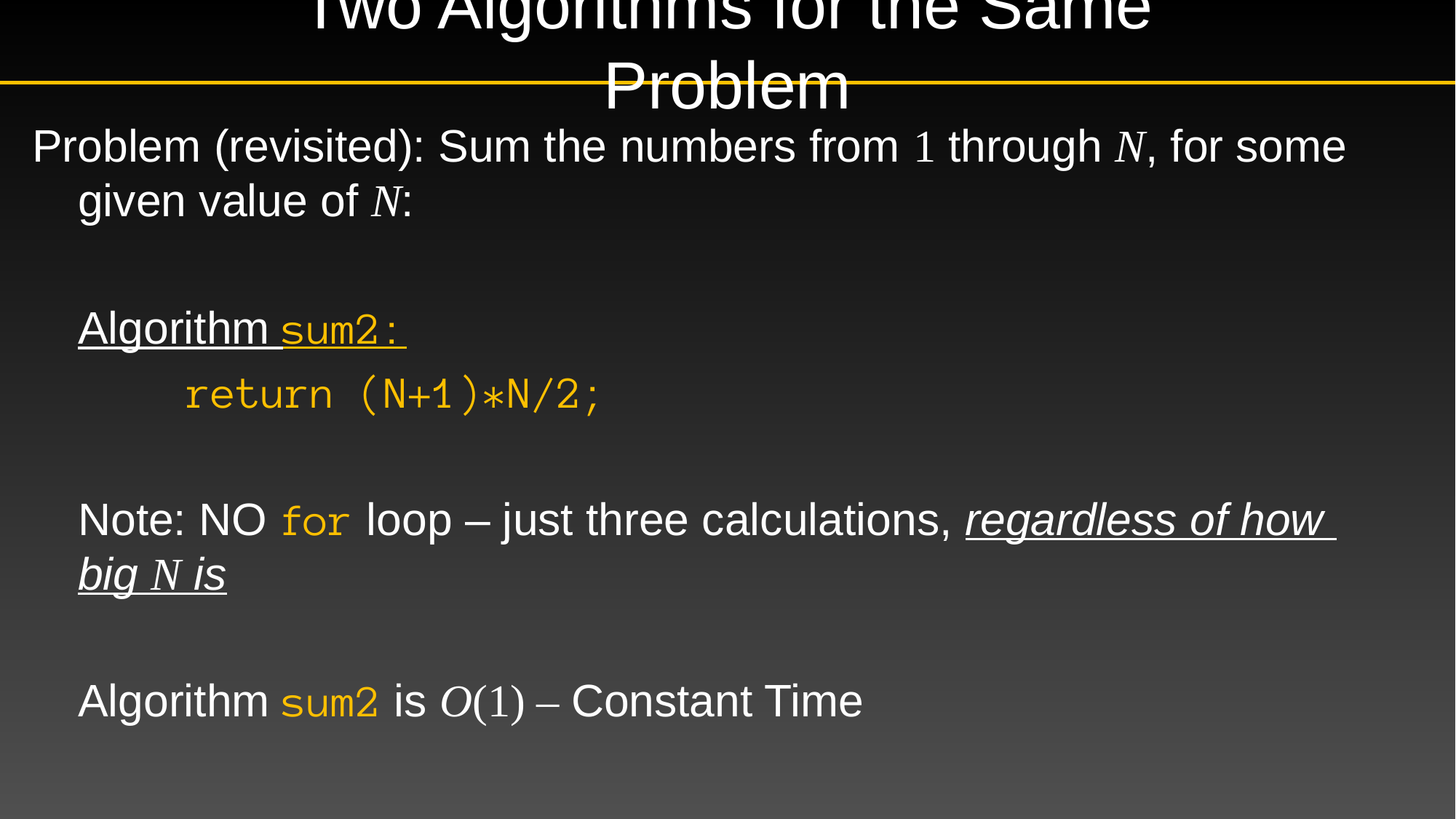

# Two Algorithms for the Same Problem
Problem (revisited): Sum the numbers from 1 through N, for some given value of N:

	Algorithm sum2:
		return (N+1)*N/2;

	Note: NO for loop – just three calculations, regardless of how
big N is

	Algorithm sum2 is O(1) – Constant Time